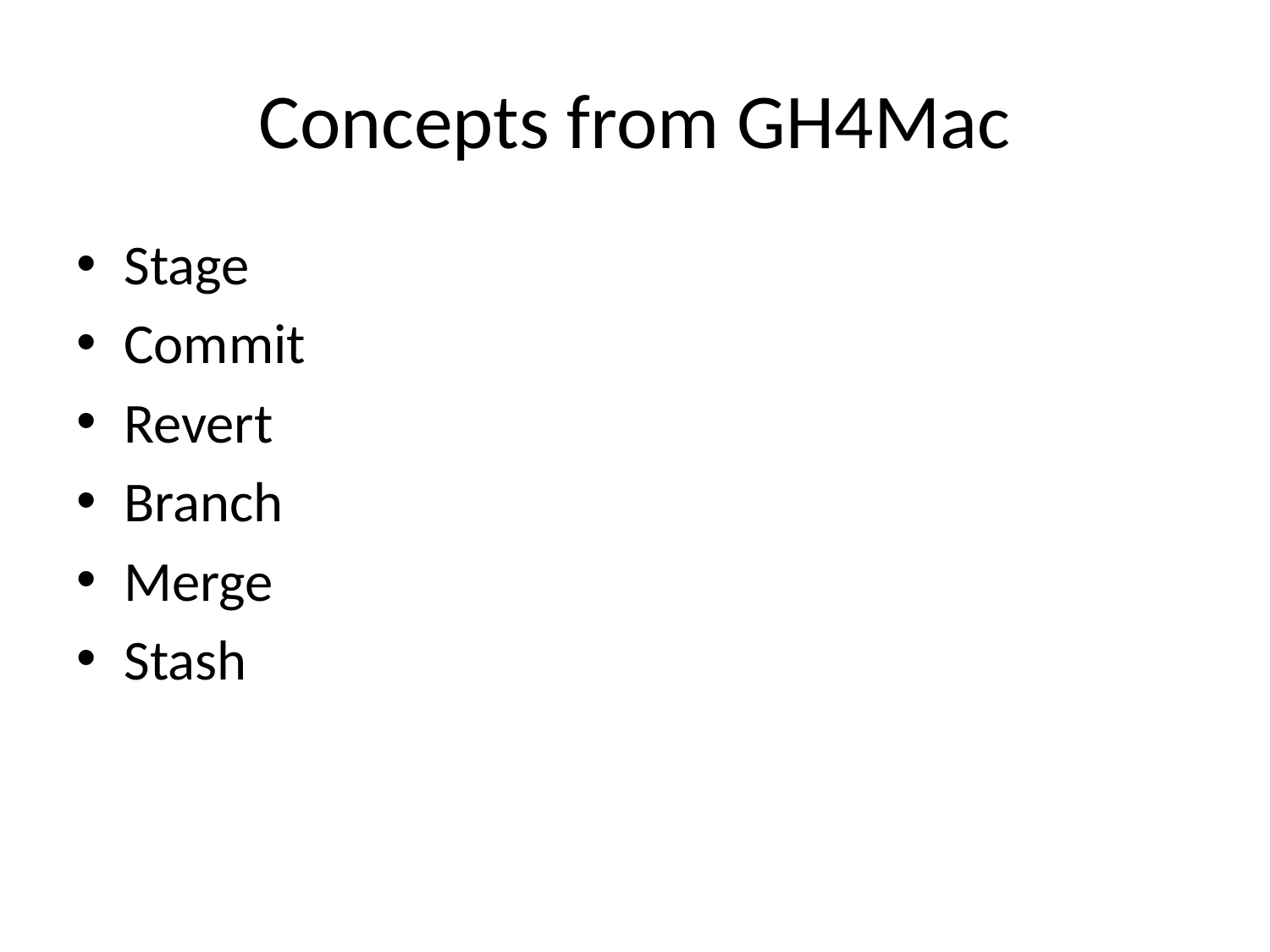

# Concepts from GH4Mac
Stage
Commit
Revert
Branch
Merge
Stash